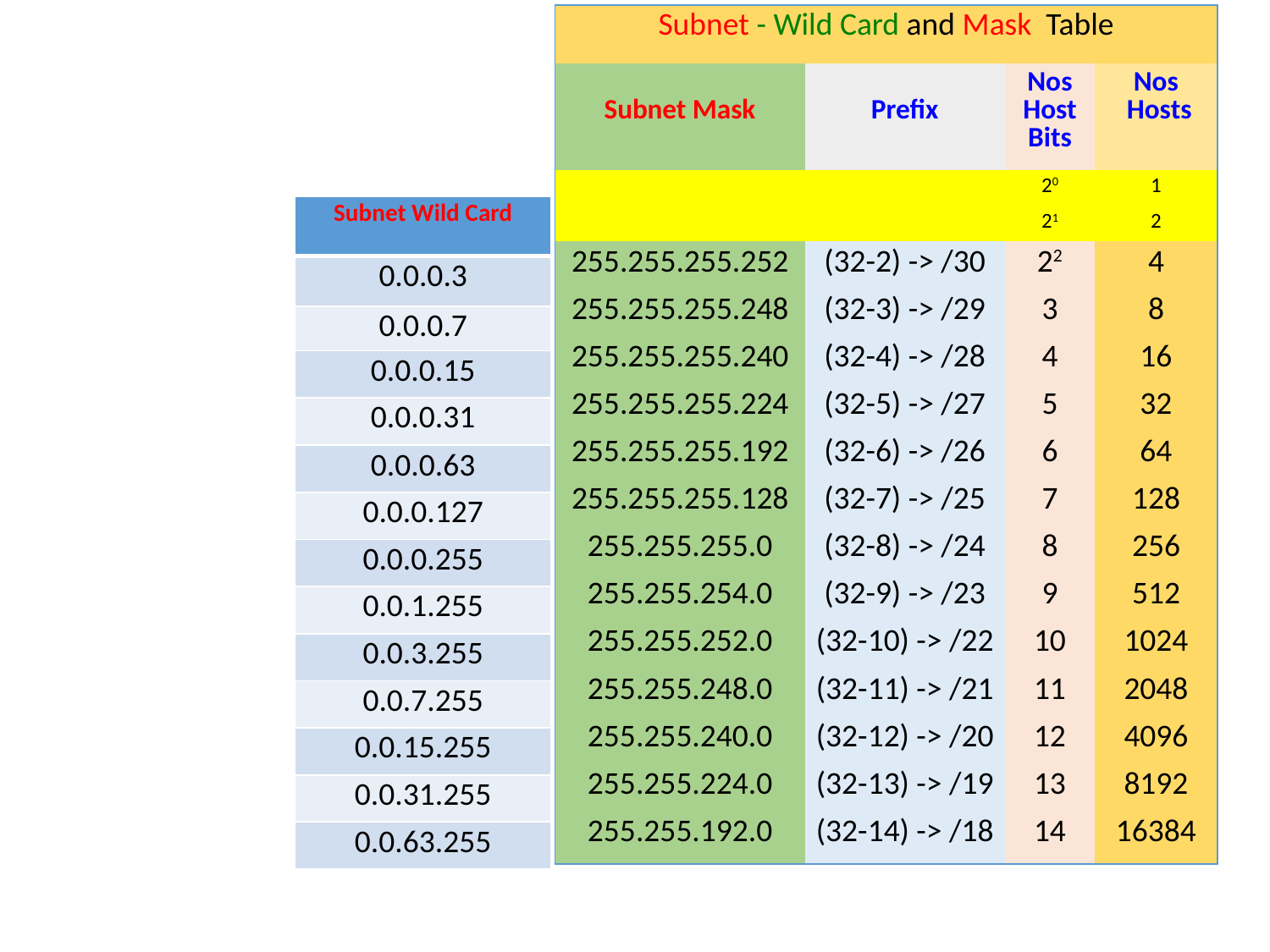

| Subnet - Wild Card and Mask Table |  |  |  |
| --- | --- | --- | --- |
| Subnet Mask | Prefix | Nos Host Bits | Nos Hosts |
|  |  | 20 | 1 |
|  |  | 21 | 2 |
| 255.255.255.252 | (32-2) -> /30 | 22 | 4 |
| 255.255.255.248 | (32-3) -> /29 | 3 | 8 |
| 255.255.255.240 | (32-4) -> /28 | 4 | 16 |
| 255.255.255.224 | (32-5) -> /27 | 5 | 32 |
| 255.255.255.192 | (32-6) -> /26 | 6 | 64 |
| 255.255.255.128 | (32-7) -> /25 | 7 | 128 |
| 255.255.255.0 | (32-8) -> /24 | 8 | 256 |
| 255.255.254.0 | (32-9) -> /23 | 9 | 512 |
| 255.255.252.0 | (32-10) -> /22 | 10 | 1024 |
| 255.255.248.0 | (32-11) -> /21 | 11 | 2048 |
| 255.255.240.0 | (32-12) -> /20 | 12 | 4096 |
| 255.255.224.0 | (32-13) -> /19 | 13 | 8192 |
| 255.255.192.0 | (32-14) -> /18 | 14 | 16384 |
| Subnet Wild Card |
| --- |
| 0.0.0.3 |
| 0.0.0.7 |
| 0.0.0.15 |
| 0.0.0.31 |
| 0.0.0.63 |
| 0.0.0.127 |
| 0.0.0.255 |
| 0.0.1.255 |
| 0.0.3.255 |
| 0.0.7.255 |
| 0.0.15.255 |
| 0.0.31.255 |
| 0.0.63.255 |